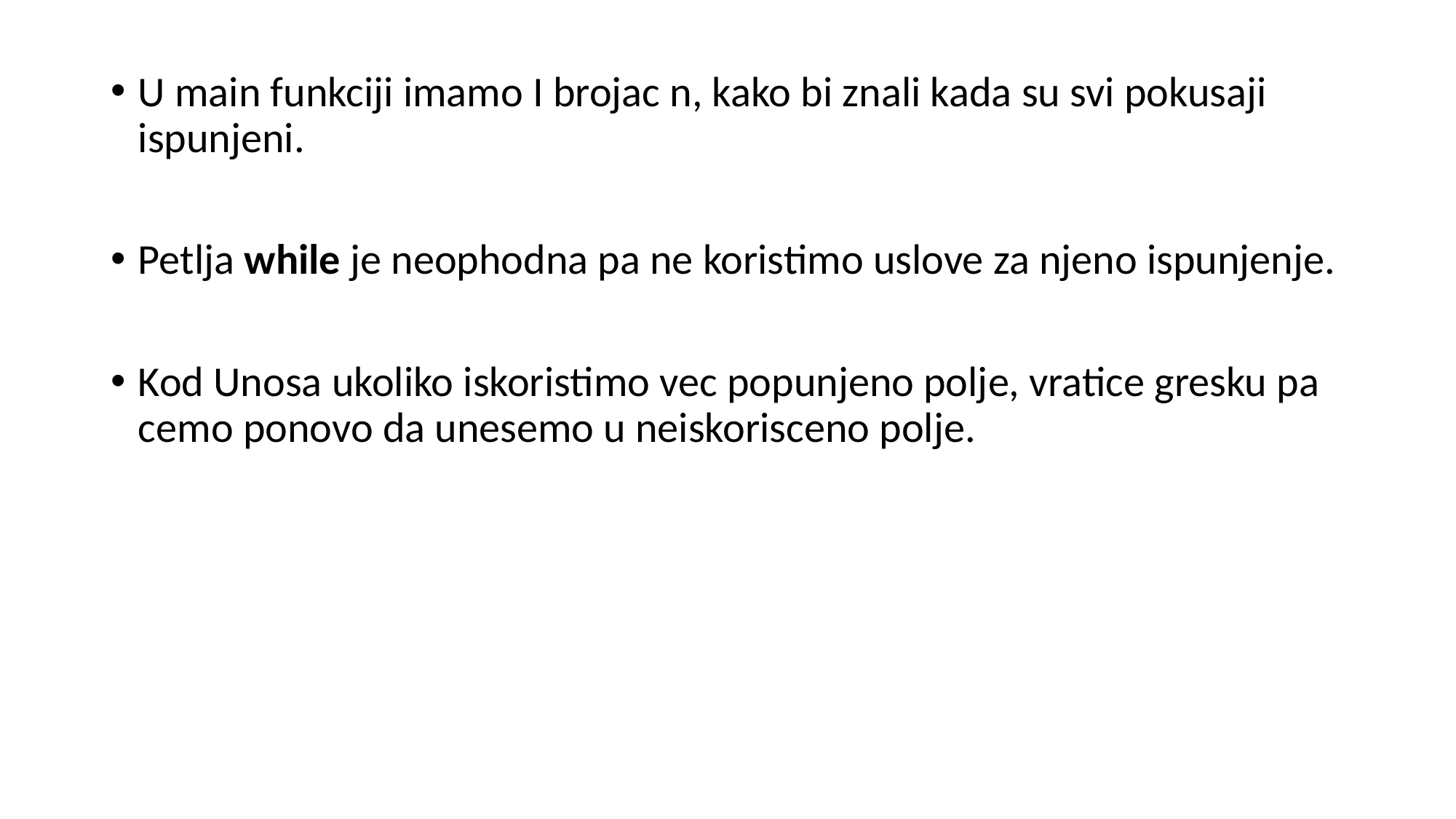

U main funkciji imamo I brojac n, kako bi znali kada su svi pokusaji ispunjeni.

Petlja while je neophodna pa ne koristimo uslove za njeno ispunjenje.

Kod Unosa ukoliko iskoristimo vec popunjeno polje, vratice gresku pa cemo ponovo da unesemo u neiskorisceno polje.